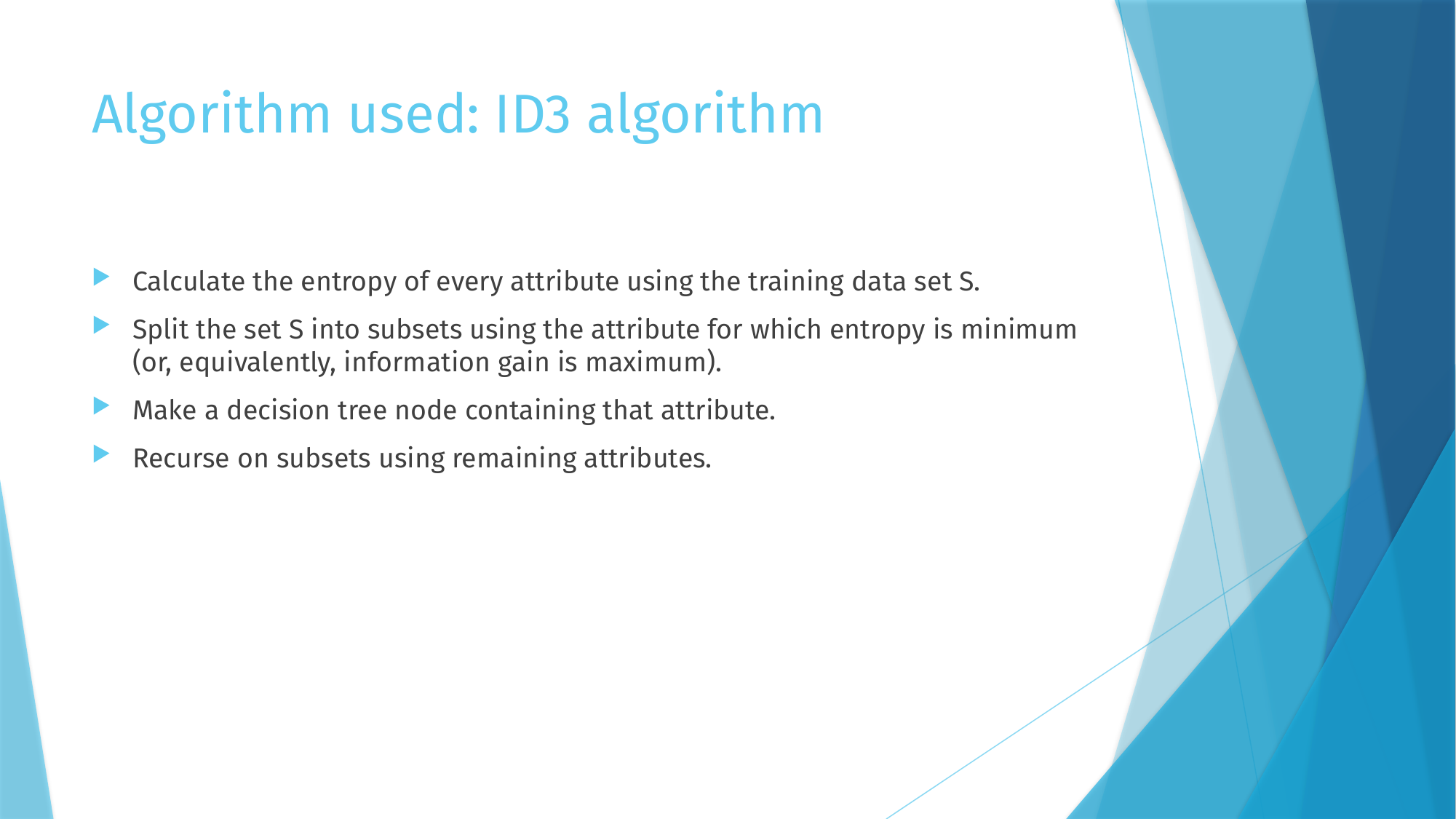

# Algorithm used: ID3 algorithm
Calculate the entropy of every attribute using the training data set S.
Split the set S into subsets using the attribute for which entropy is minimum (or, equivalently, information gain is maximum).
Make a decision tree node containing that attribute.
Recurse on subsets using remaining attributes.